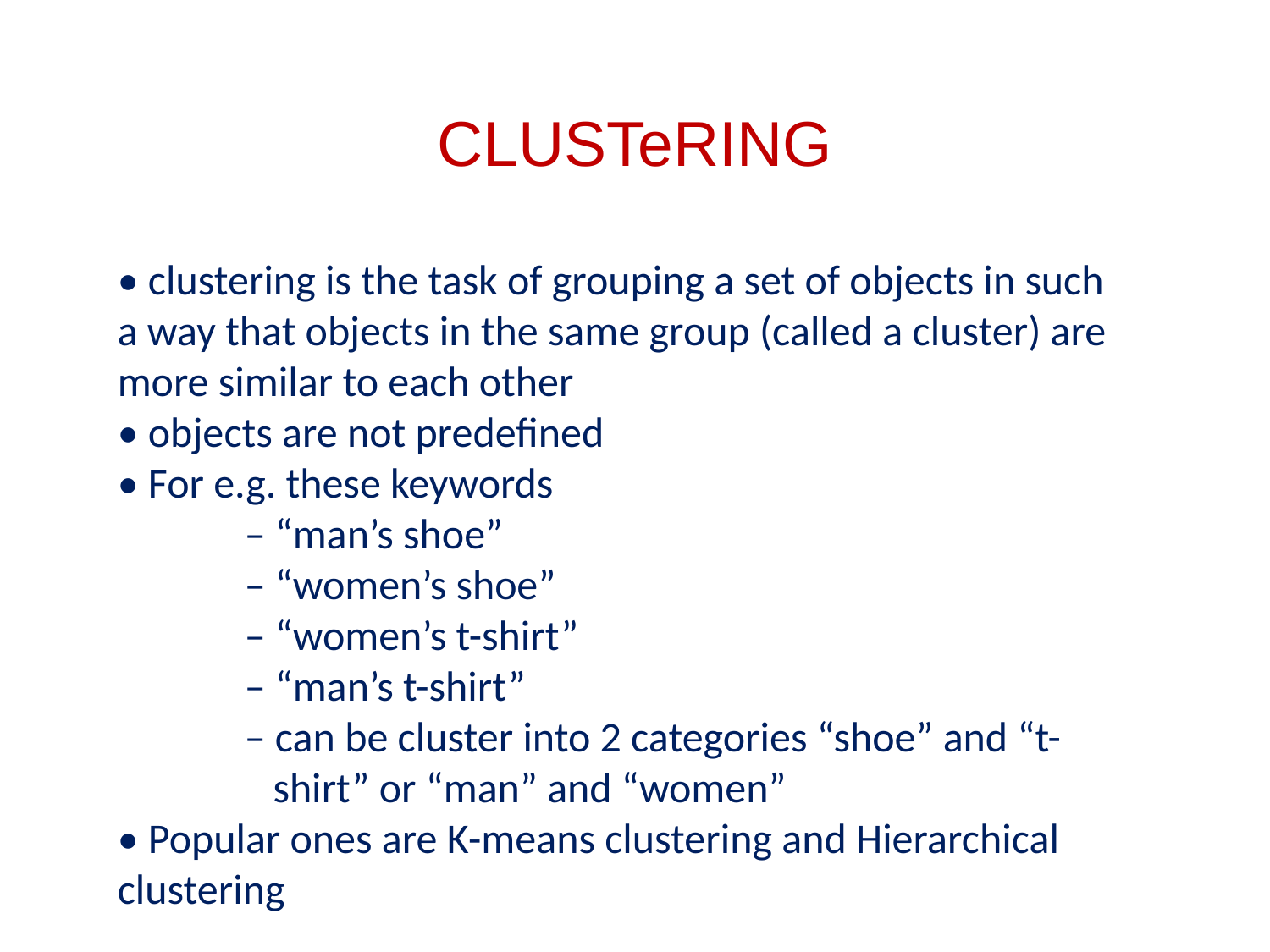

CLUSTeRING
• clustering is the task of grouping a set of objects in such a way that objects in the same group (called a cluster) are more similar to each other
• objects are not predefined
• For e.g. these keywords
	– “man’s shoe”
	– “women’s shoe”
	– “women’s t-shirt”
	– “man’s t-shirt”
	– can be cluster into 2 categories “shoe” and “t-	   shirt” or “man” and “women”
• Popular ones are K-means clustering and Hierarchical clustering